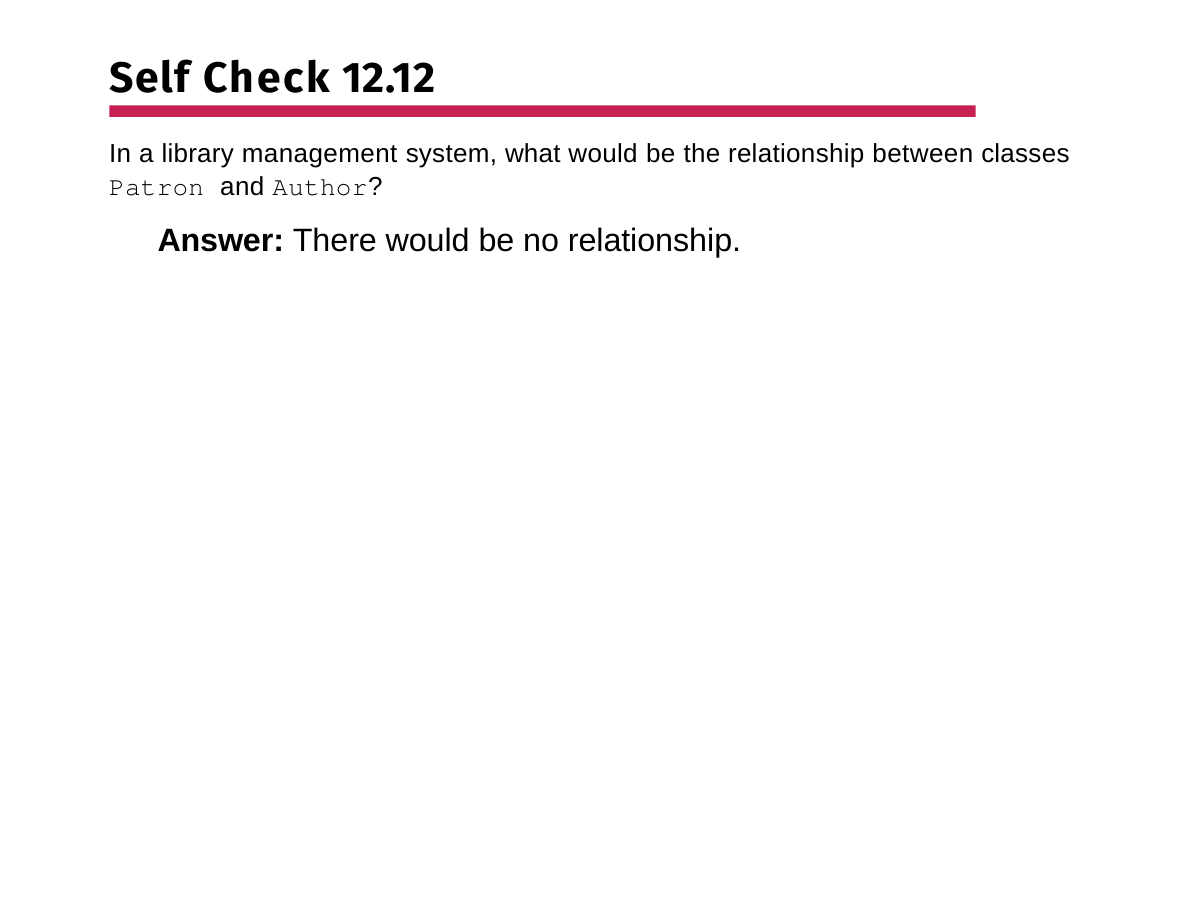

# Self Check 12.12

In a library management system, what would be the relationship between classes
Patron and Author?
Answer: There would be no relationship.